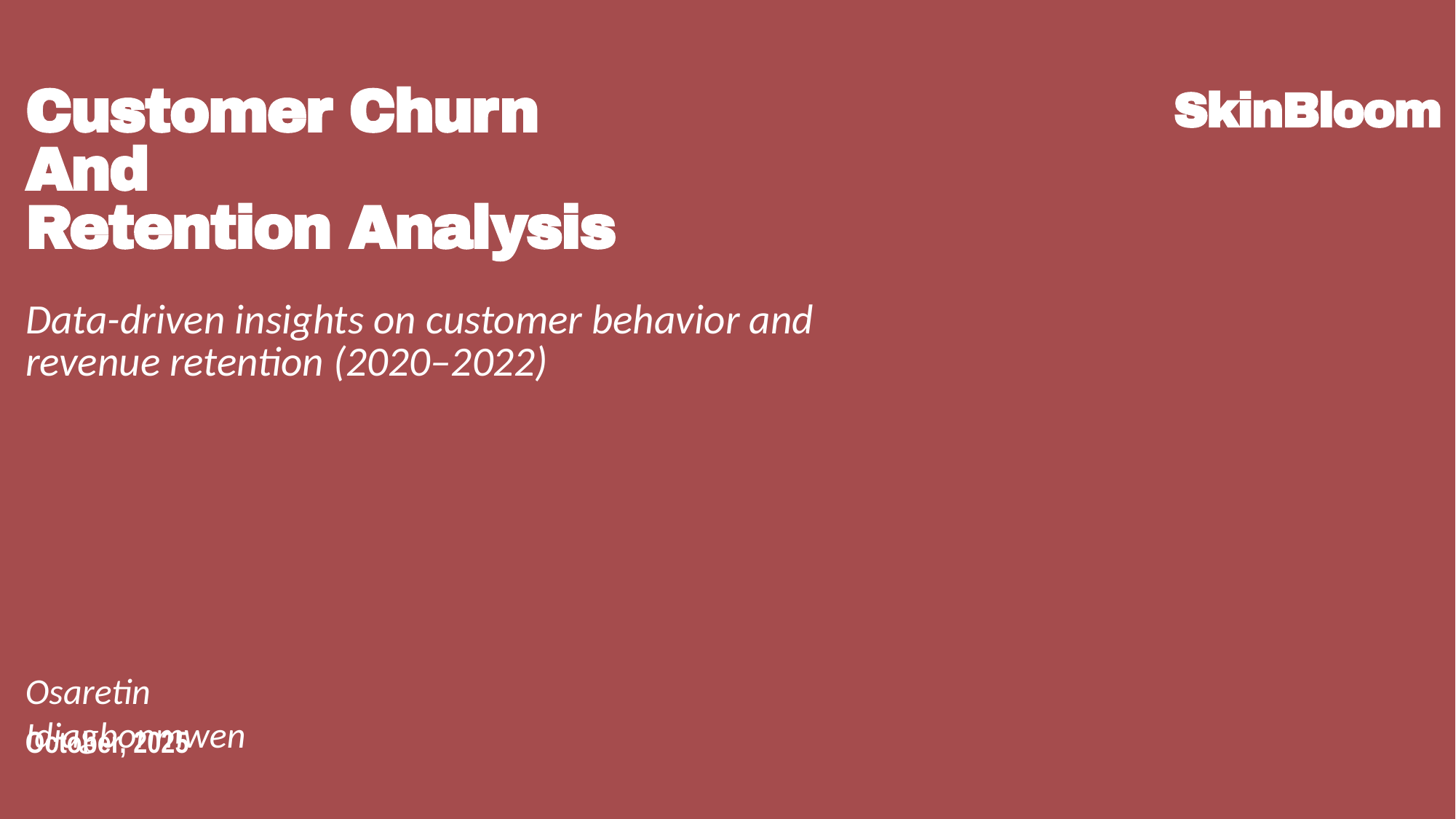

# Customer Churn And Retention Analysis
SkinBloom
Data-driven insights on customer behavior and revenue retention (2020–2022)
Osaretin Idiagbonmwen
October, 2025